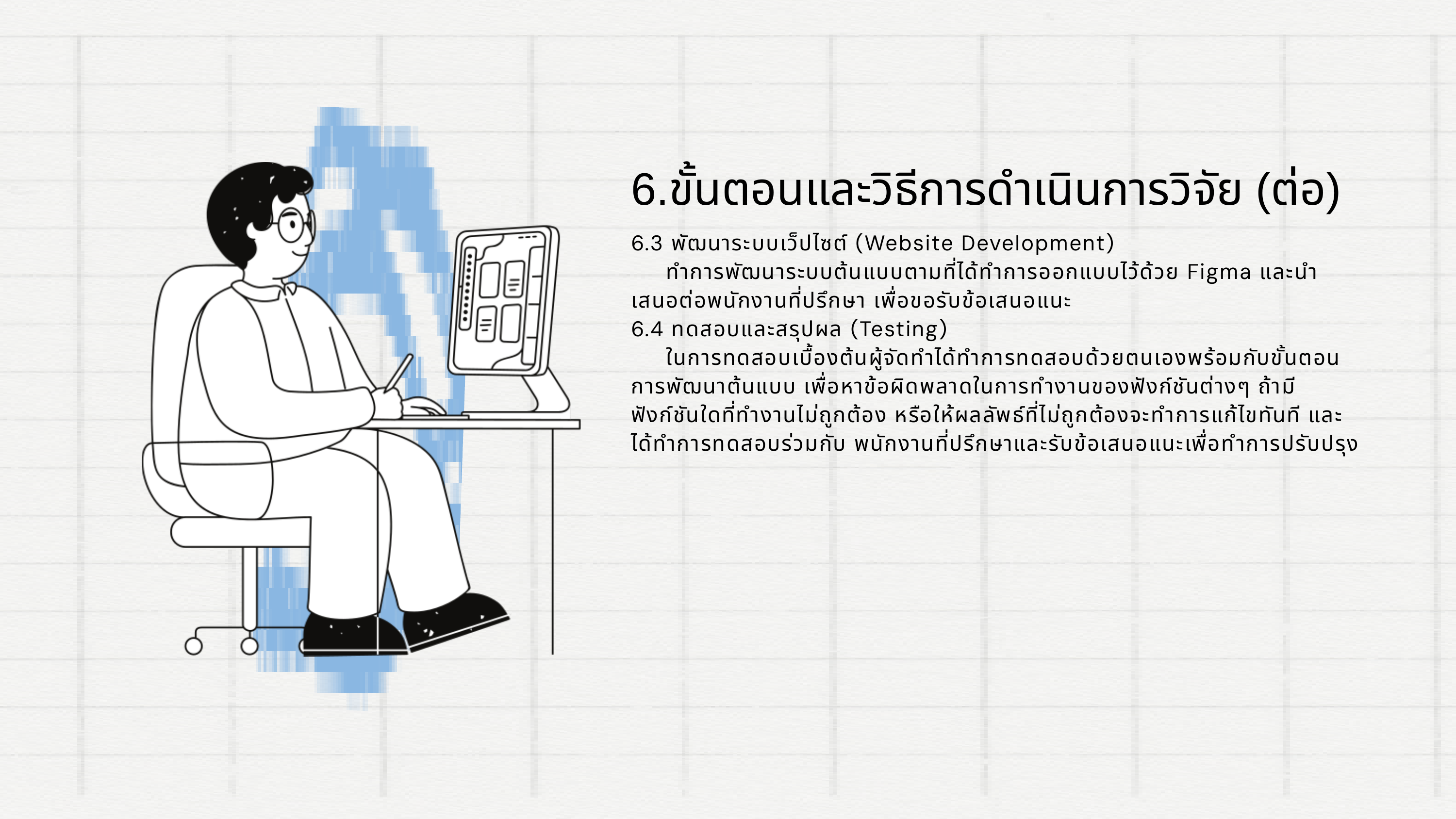

6.ขั้นตอนและวิธีการดำเนินการวิจัย (ต่อ)
6.3 พัฒนาระบบเว็ปไซต์ (Website Development)
     ทำการพัฒนาระบบต้นแบบตามที่ได้ทําการออกแบบไว้ด้วย Figma และนําเสนอต่อพนักงานที่ปรึกษา เพื่อขอรับข้อเสนอแนะ
6.4 ทดสอบและสรุปผล (Testing)
     ในการทดสอบเบื้องต้นผู้จัดทําได้ทําการทดสอบด้วยตนเองพร้อมกับขั้นตอนการพัฒนาต้นแบบ เพื่อหาข้อผิดพลาดในการทํางานของฟังก์ชันต่างๆ ถ้ามีฟังก์ชันใดที่ทํางานไม่ถูกต้อง หรือให้ผลลัพธ์ที่ไม่ถูกต้องจะทําการแก้ไขทันที และได้ทําการทดสอบร่วมกับ พนักงานที่ปรึกษาและรับข้อเสนอแนะเพื่อทําการปรับปรุง